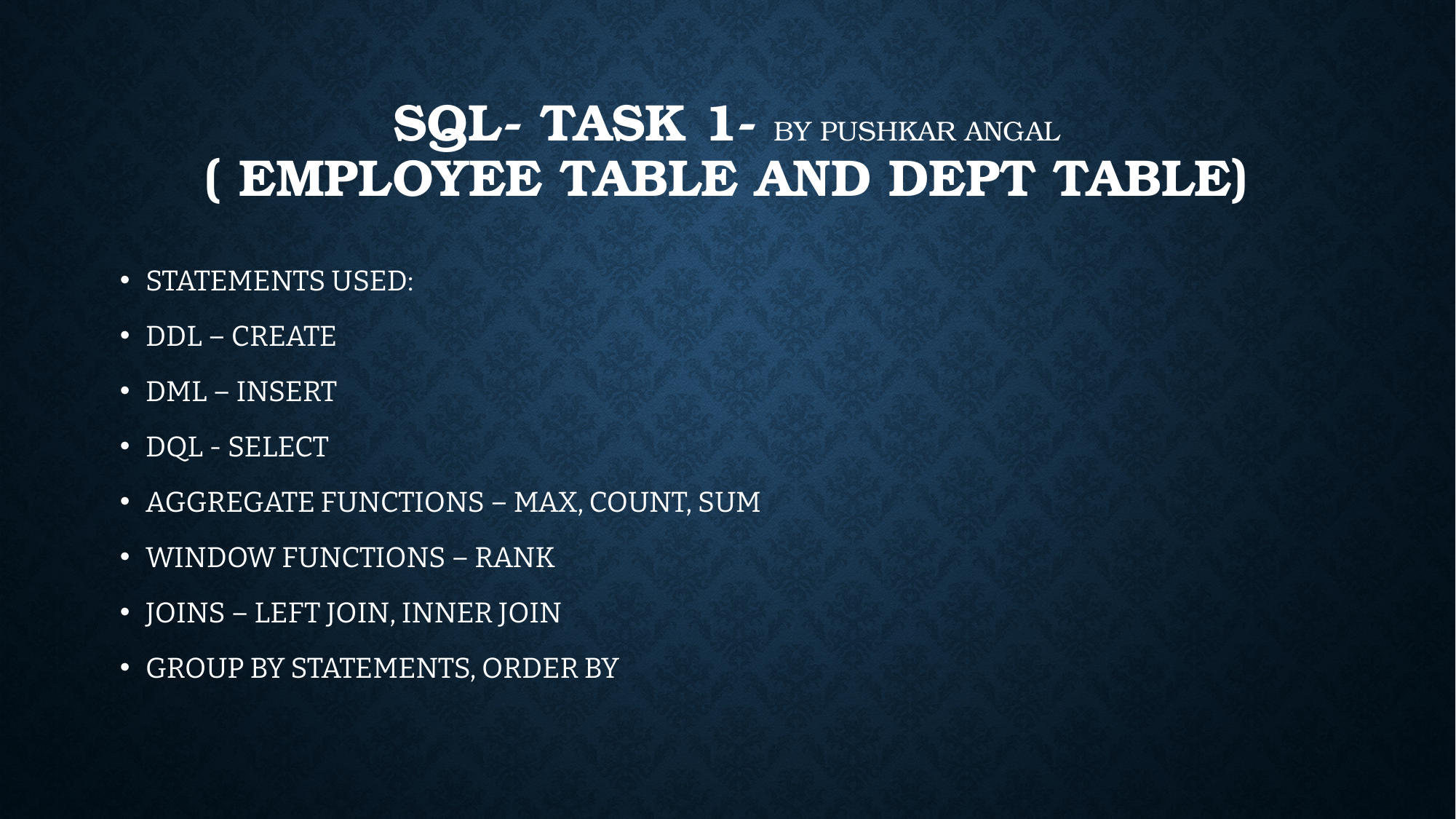

# SQL- TASK 1- By pushkar Angal ( EMPLOYEE TABLE AND DEPT TABLE)
STATEMENTS USED:
DDL – CREATE
DML – INSERT
DQL - SELECT
AGGREGATE FUNCTIONS – MAX, COUNT, SUM
WINDOW FUNCTIONS – RANK
JOINS – LEFT JOIN, INNER JOIN
GROUP BY STATEMENTS, ORDER BY